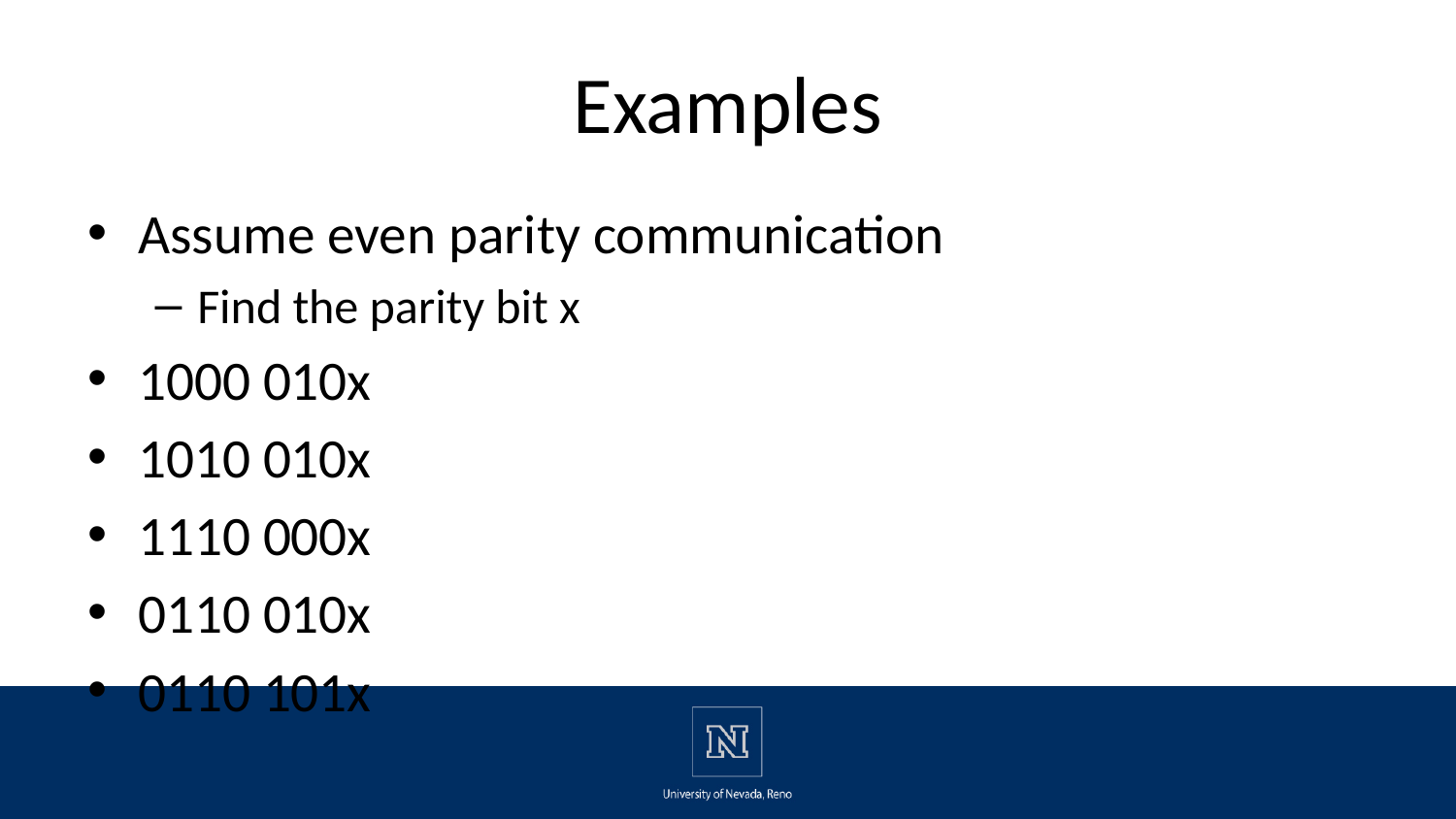

# Examples
Assume even parity communication
Find the parity bit x
1000 010x
1010 010x
1110 000x
0110 010x
0110 101x